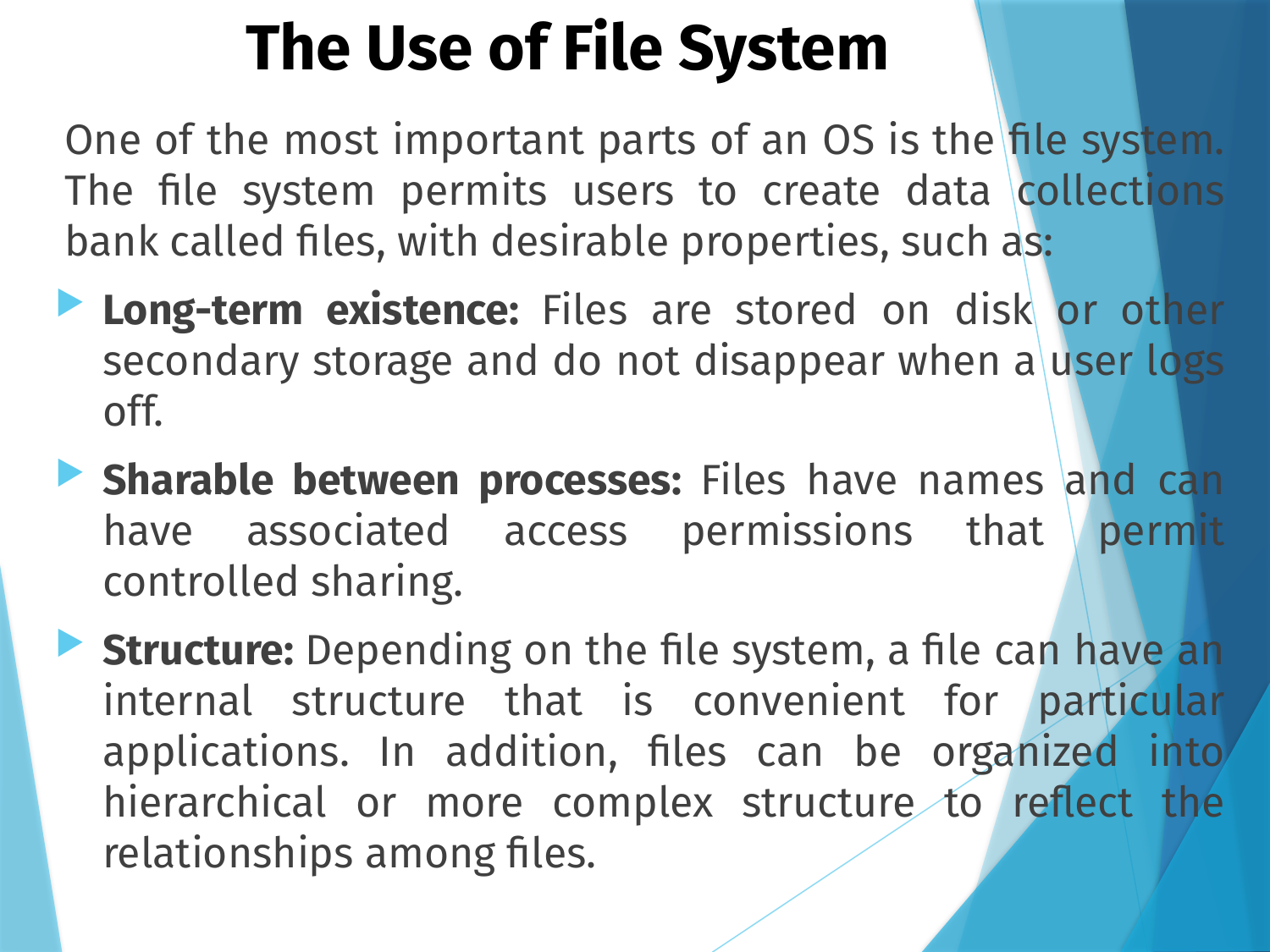

# The Use of File System
One of the most important parts of an OS is the file system. The file system permits users to create data collections bank called files, with desirable properties, such as:
Long-term existence: Files are stored on disk or other secondary storage and do not disappear when a user logs off.
Sharable between processes: Files have names and can have associated access permissions that permit controlled sharing.
Structure: Depending on the file system, a file can have an internal structure that is convenient for particular applications. In addition, files can be organized into hierarchical or more complex structure to reflect the relationships among files.